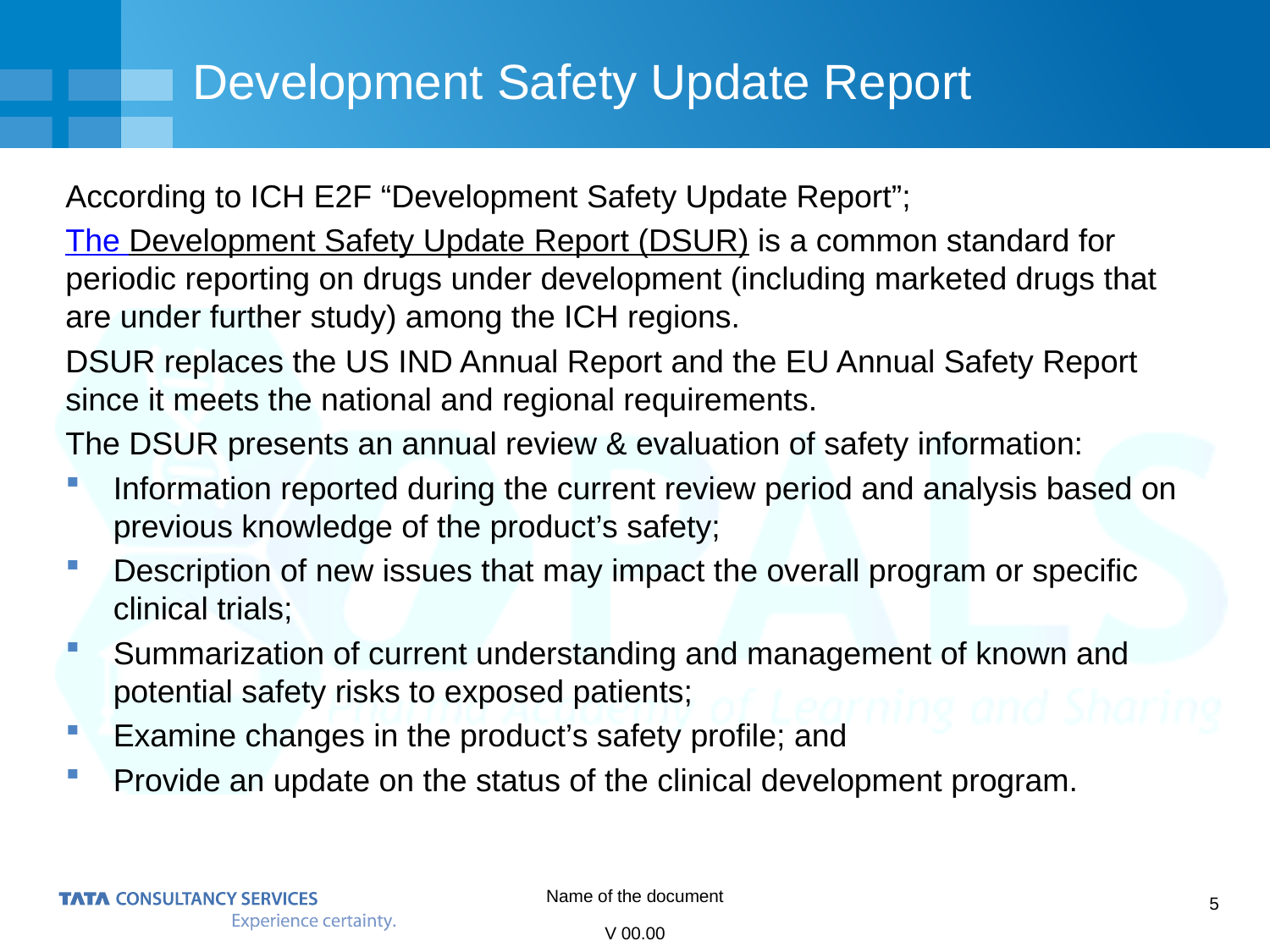

# Development Safety Update Report
According to ICH E2F “Development Safety Update Report”;
The Development Safety Update Report (DSUR) is a common standard for periodic reporting on drugs under development (including marketed drugs that are under further study) among the ICH regions.
DSUR replaces the US IND Annual Report and the EU Annual Safety Report since it meets the national and regional requirements.
The DSUR presents an annual review & evaluation of safety information:
Information reported during the current review period and analysis based on previous knowledge of the product’s safety;
Description of new issues that may impact the overall program or specific clinical trials;
Summarization of current understanding and management of known and potential safety risks to exposed patients;
Examine changes in the product’s safety profile; and
Provide an update on the status of the clinical development program.